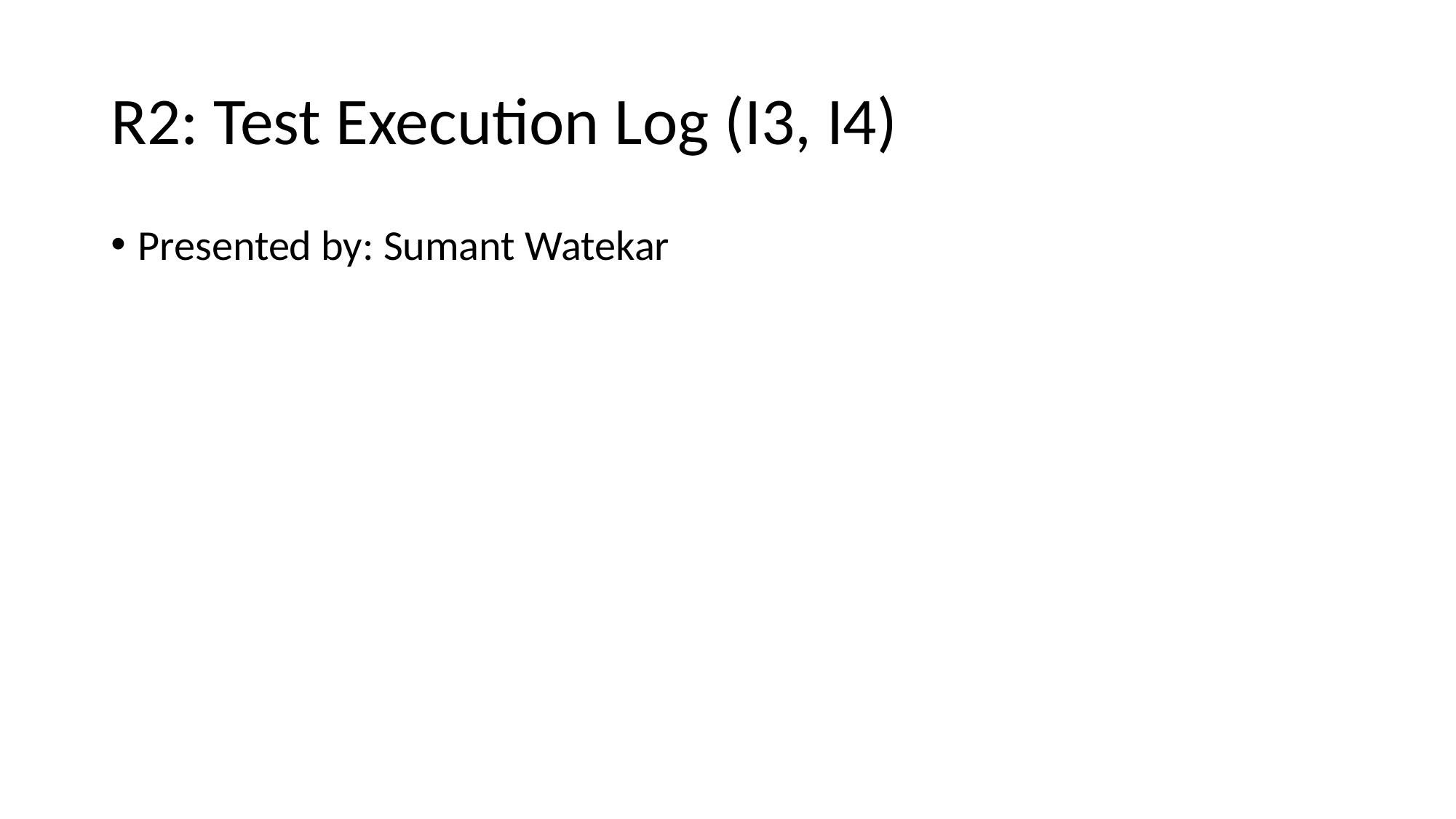

# R2: Test Execution Log (I3, I4)
Presented by: Sumant Watekar